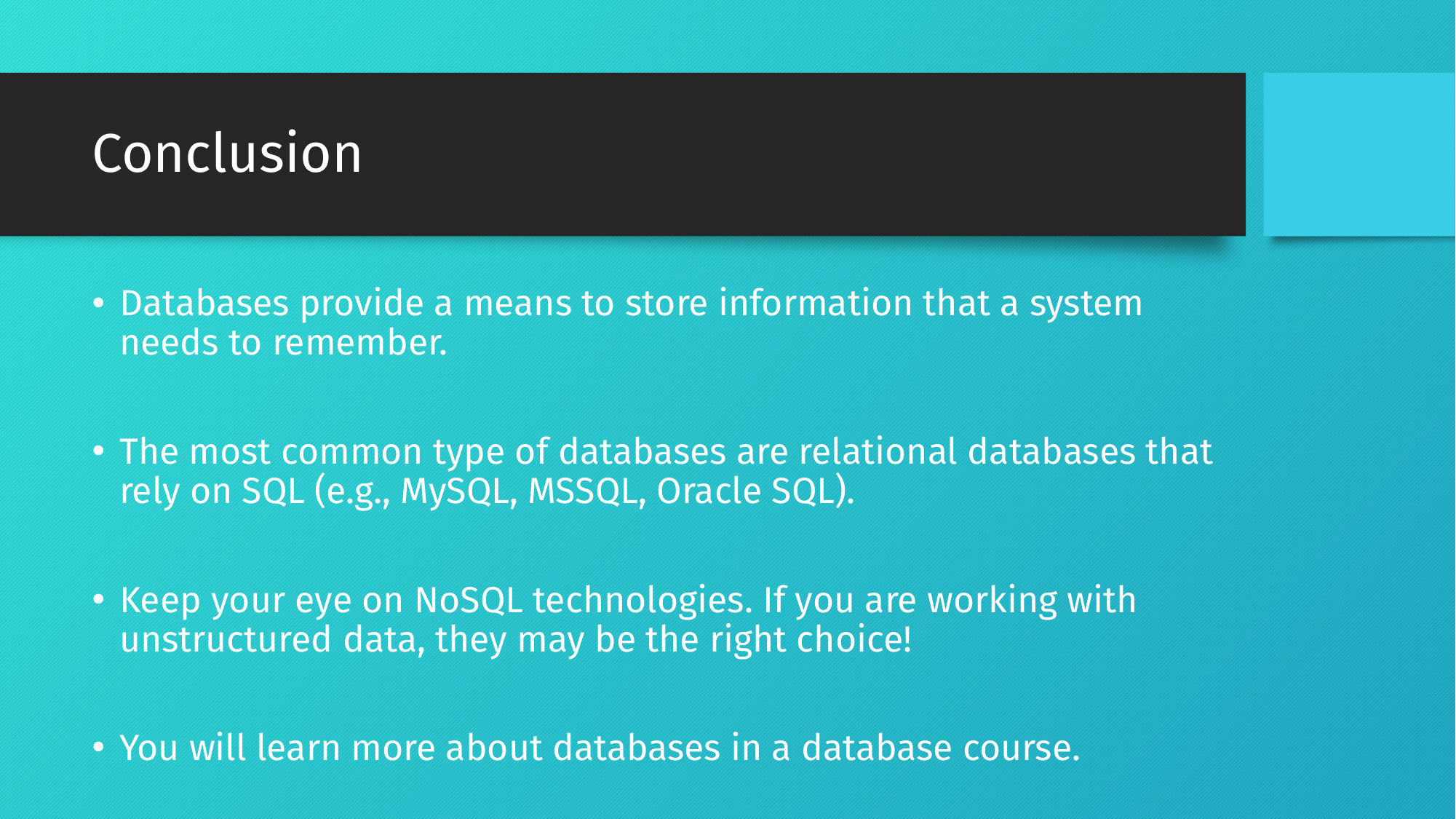

# Conclusion
Databases provide a means to store information that a system needs to remember.

The most common type of databases are relational databases that rely on SQL (e.g., MySQL, MSSQL, Oracle SQL).

Keep your eye on NoSQL technologies. If you are working with unstructured data, they may be the right choice!

You will learn more about databases in a database course.